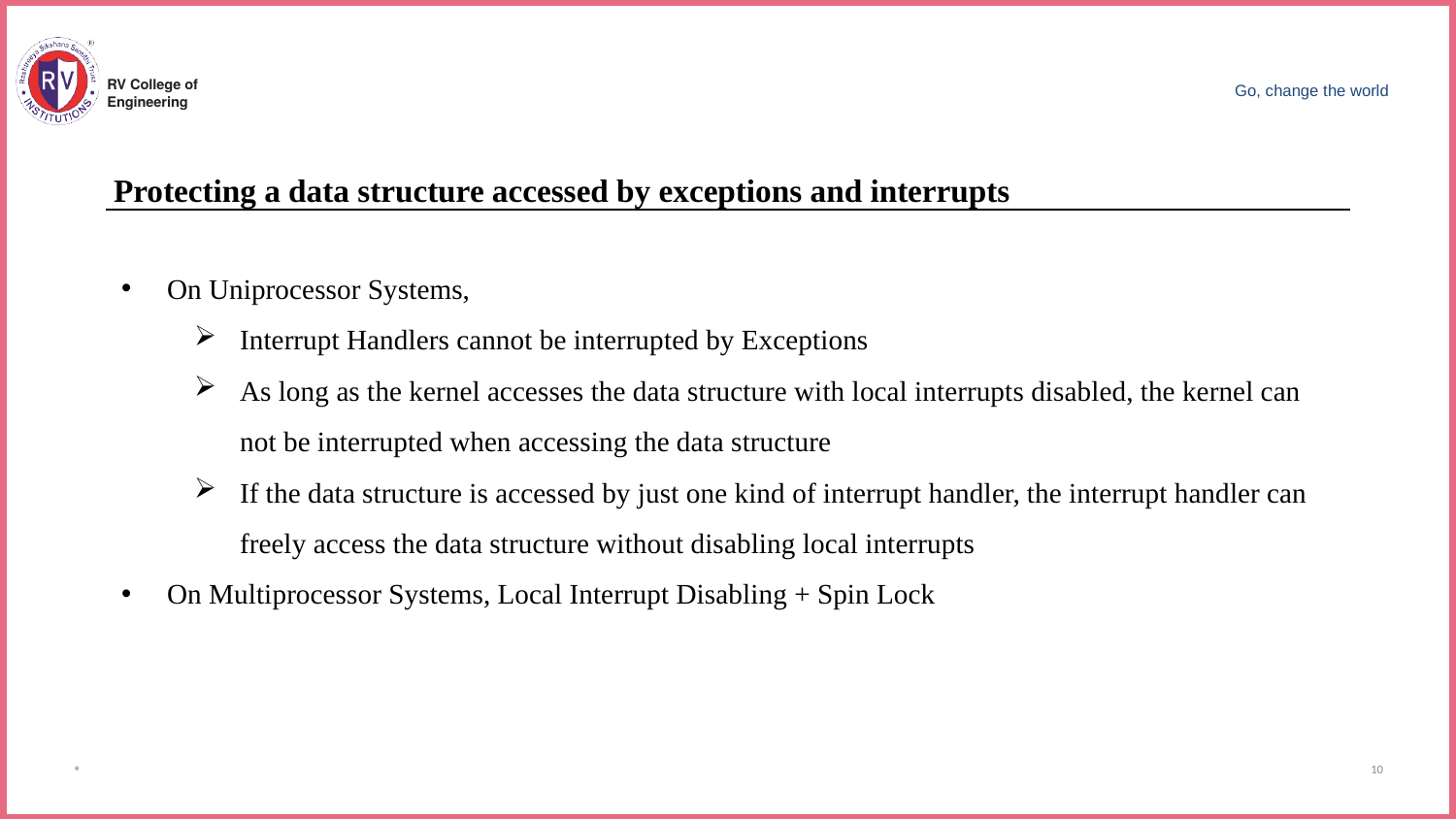

RV College of
Engineering
Go, change the world
Protecting a data structure accessed by exceptions and interrupts
On Uniprocessor Systems,
Interrupt Handlers cannot be interrupted by Exceptions
As long as the kernel accesses the data structure with local interrupts disabled, the kernel can not be interrupted when accessing the data structure
If the data structure is accessed by just one kind of interrupt handler, the interrupt handler can freely access the data structure without disabling local interrupts
On Multiprocessor Systems, Local Interrupt Disabling + Spin Lock
*
10